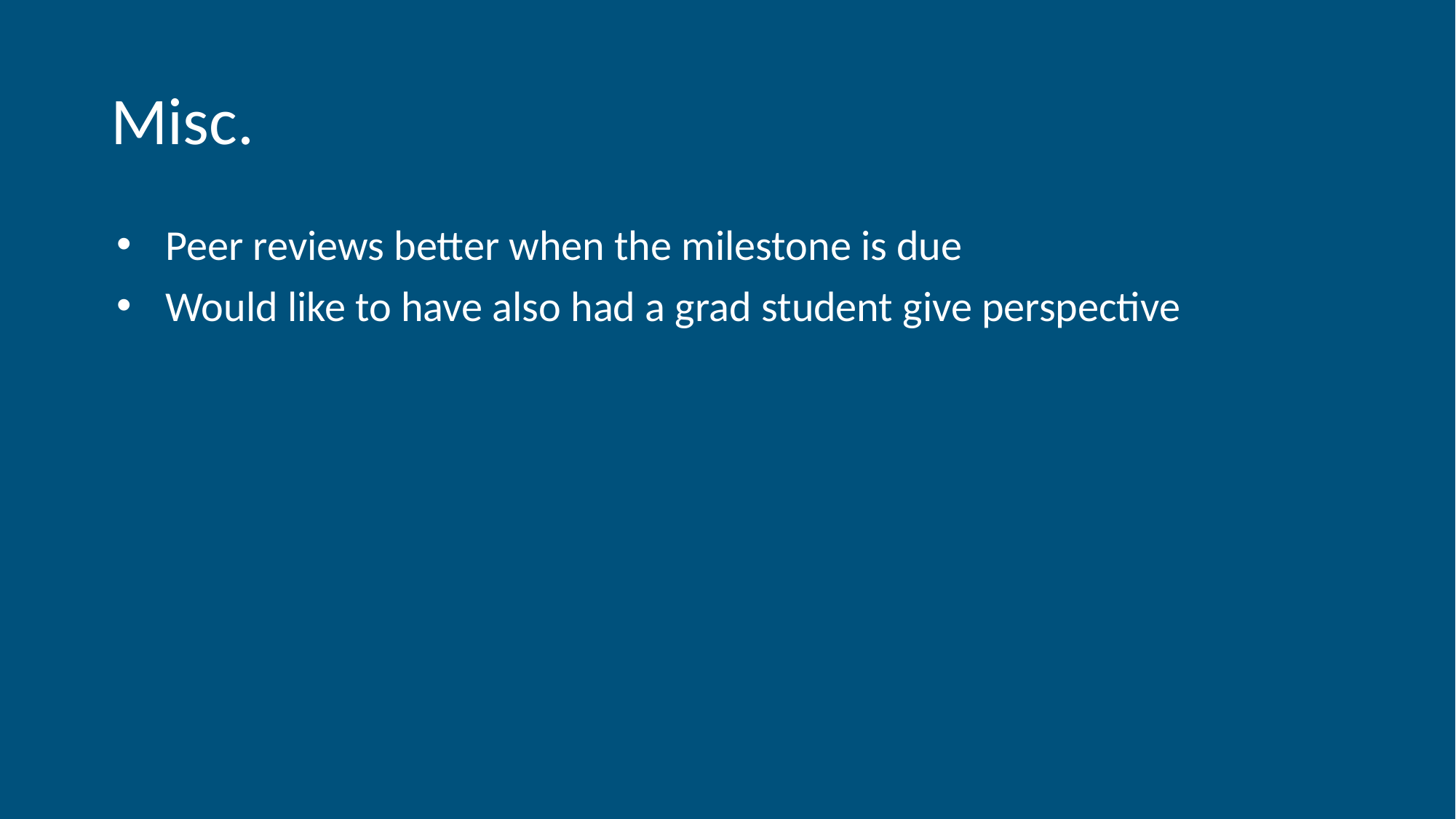

# Misc.
Peer reviews better when the milestone is due
Would like to have also had a grad student give perspective